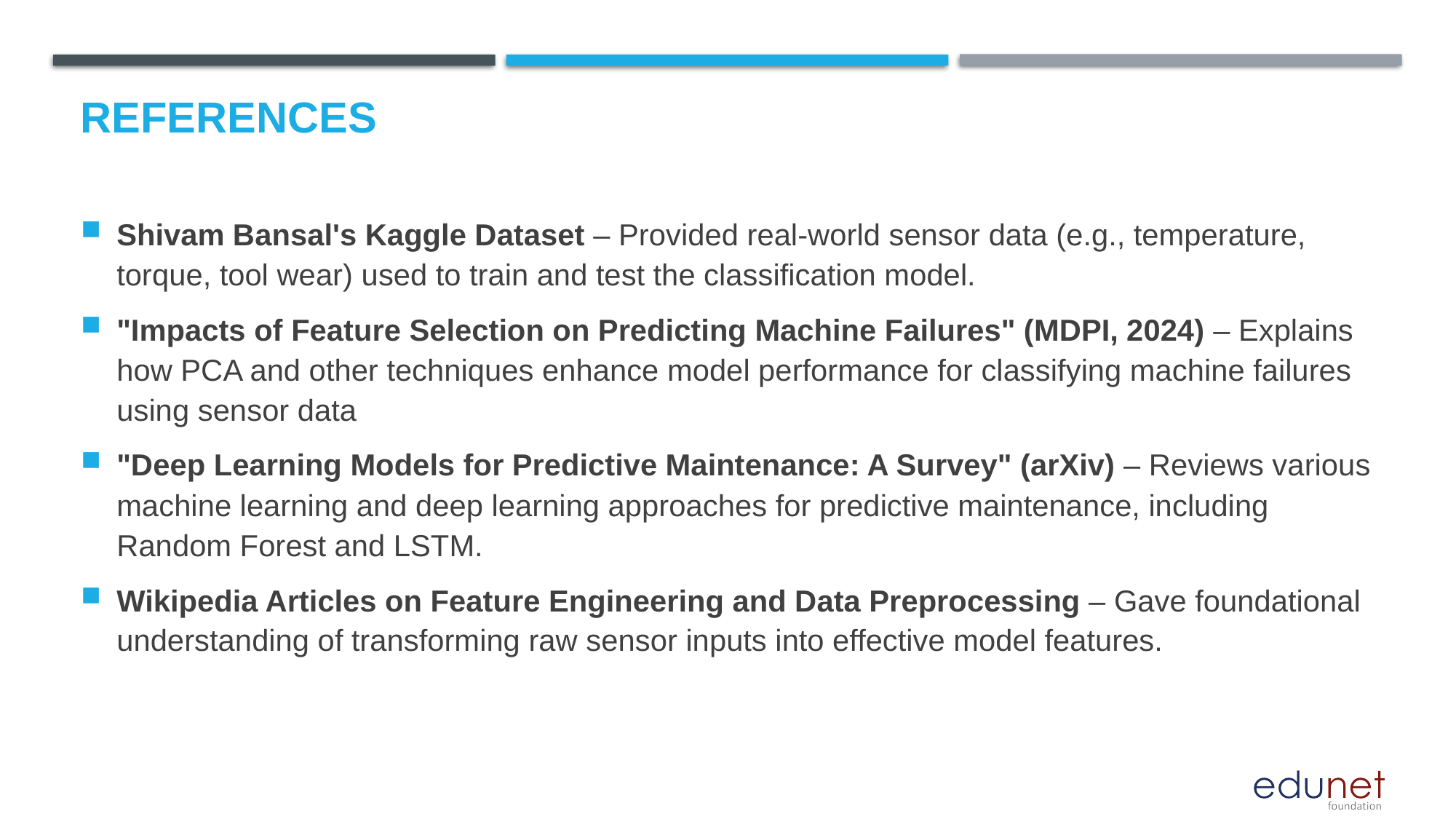

# References
Shivam Bansal's Kaggle Dataset – Provided real-world sensor data (e.g., temperature, torque, tool wear) used to train and test the classification model.
"Impacts of Feature Selection on Predicting Machine Failures" (MDPI, 2024) – Explains how PCA and other techniques enhance model performance for classifying machine failures using sensor data
"Deep Learning Models for Predictive Maintenance: A Survey" (arXiv) – Reviews various machine learning and deep learning approaches for predictive maintenance, including Random Forest and LSTM.
Wikipedia Articles on Feature Engineering and Data Preprocessing – Gave foundational understanding of transforming raw sensor inputs into effective model features.